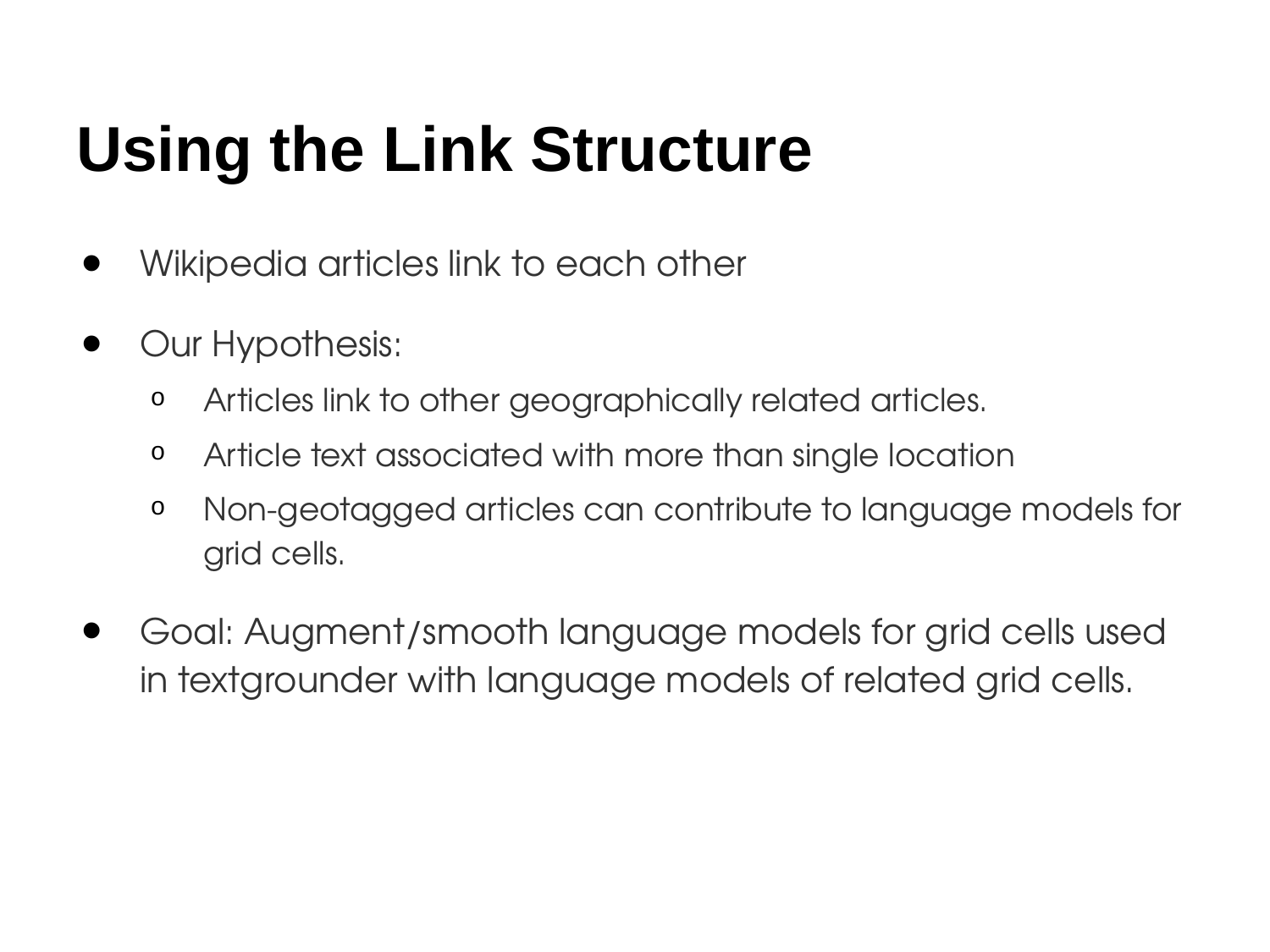

# Using the Link Structure
Wikipedia articles link to each other
Our Hypothesis:
Articles link to other geographically related articles.
Article text associated with more than single location
Non-geotagged articles can contribute to language models for grid cells.
Goal: Augment/smooth language models for grid cells used in textgrounder with language models of related grid cells.